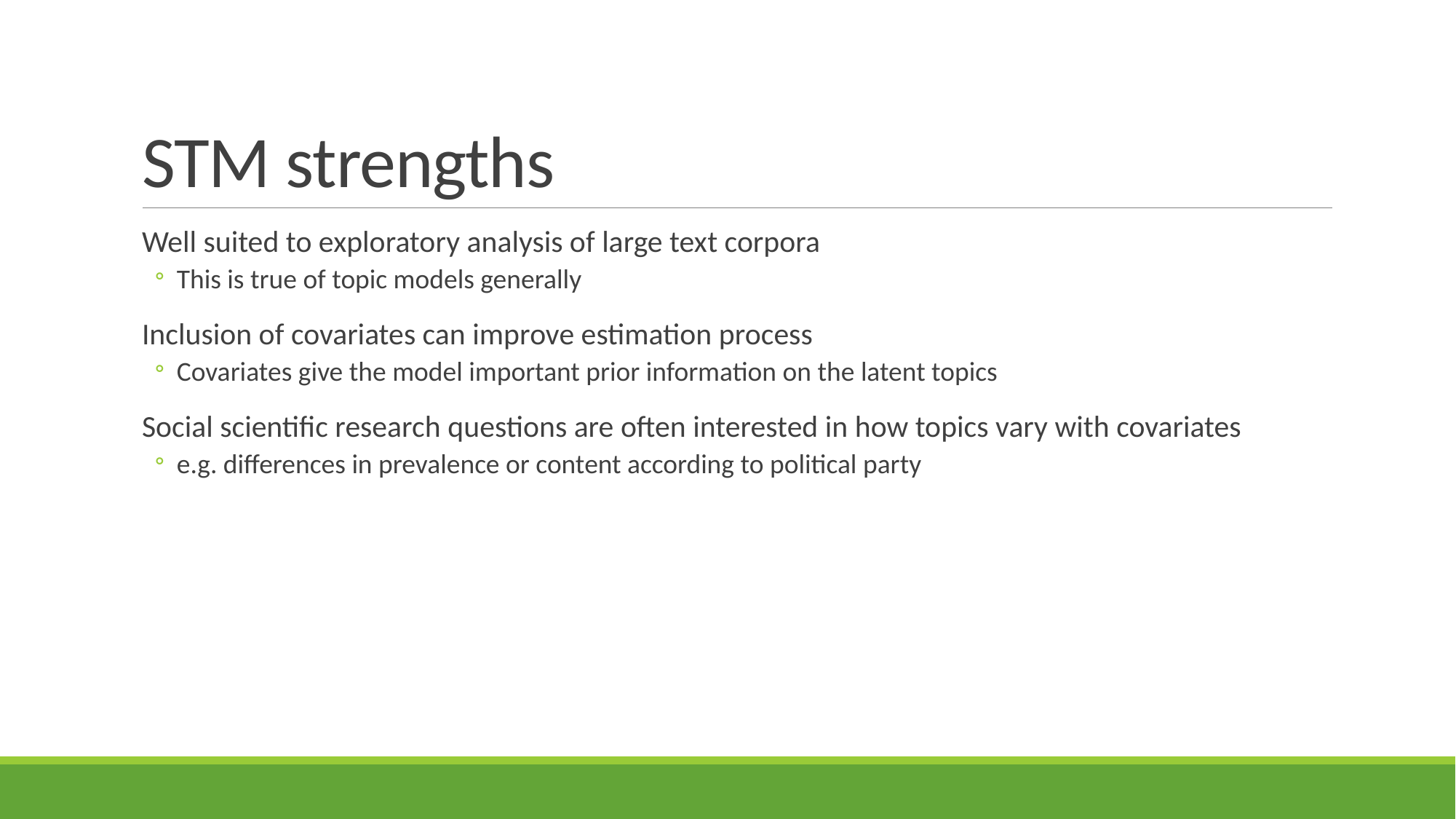

# STM strengths
Well suited to exploratory analysis of large text corpora
This is true of topic models generally
Inclusion of covariates can improve estimation process
Covariates give the model important prior information on the latent topics
Social scientific research questions are often interested in how topics vary with covariates
e.g. differences in prevalence or content according to political party